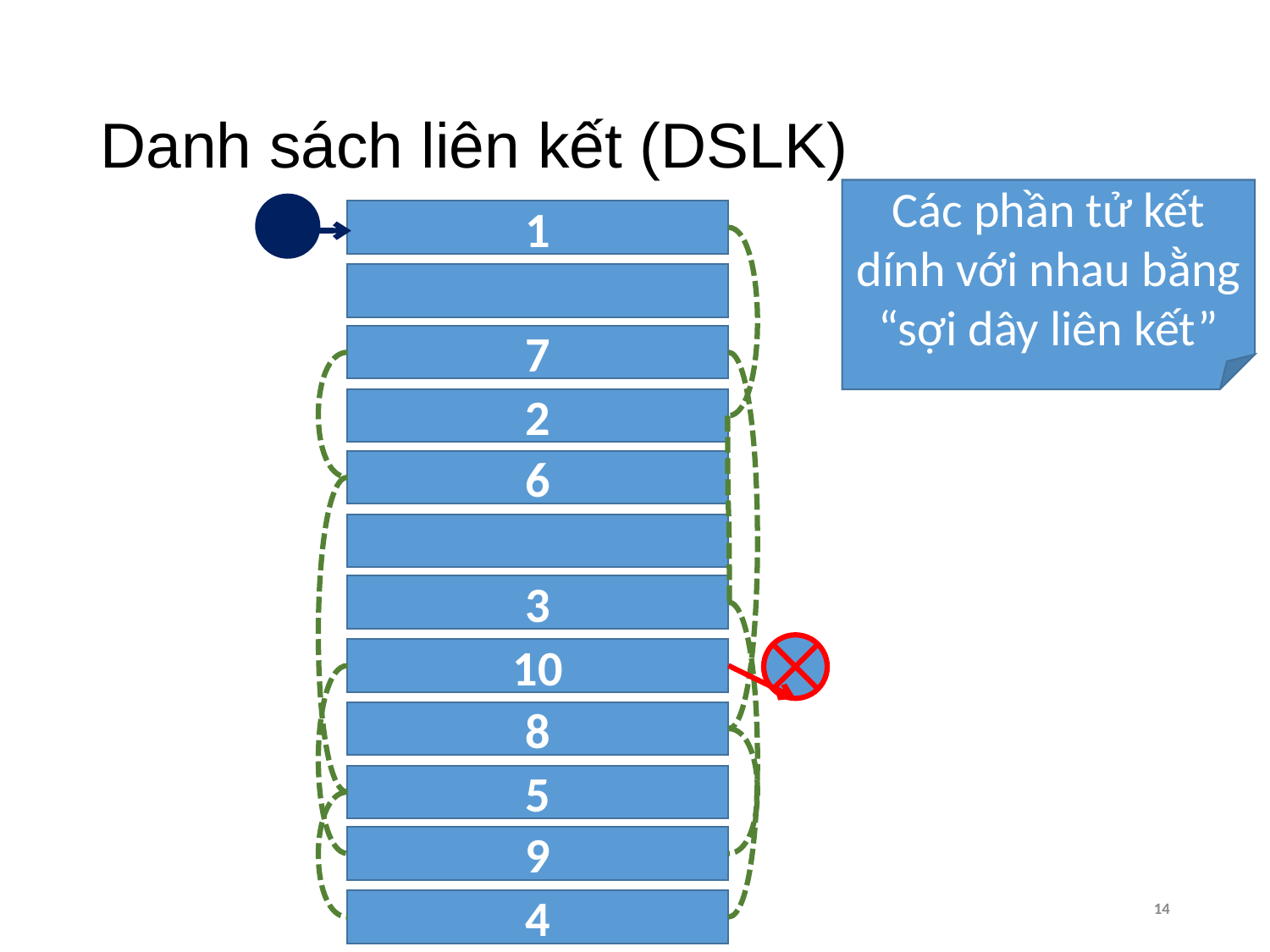

# Danh sách liên kết (DSLK)
Các phần tử kết dính với nhau bằng “sợi dây liên kết”

1

7
2
6

3

10
8
5
9
14
4